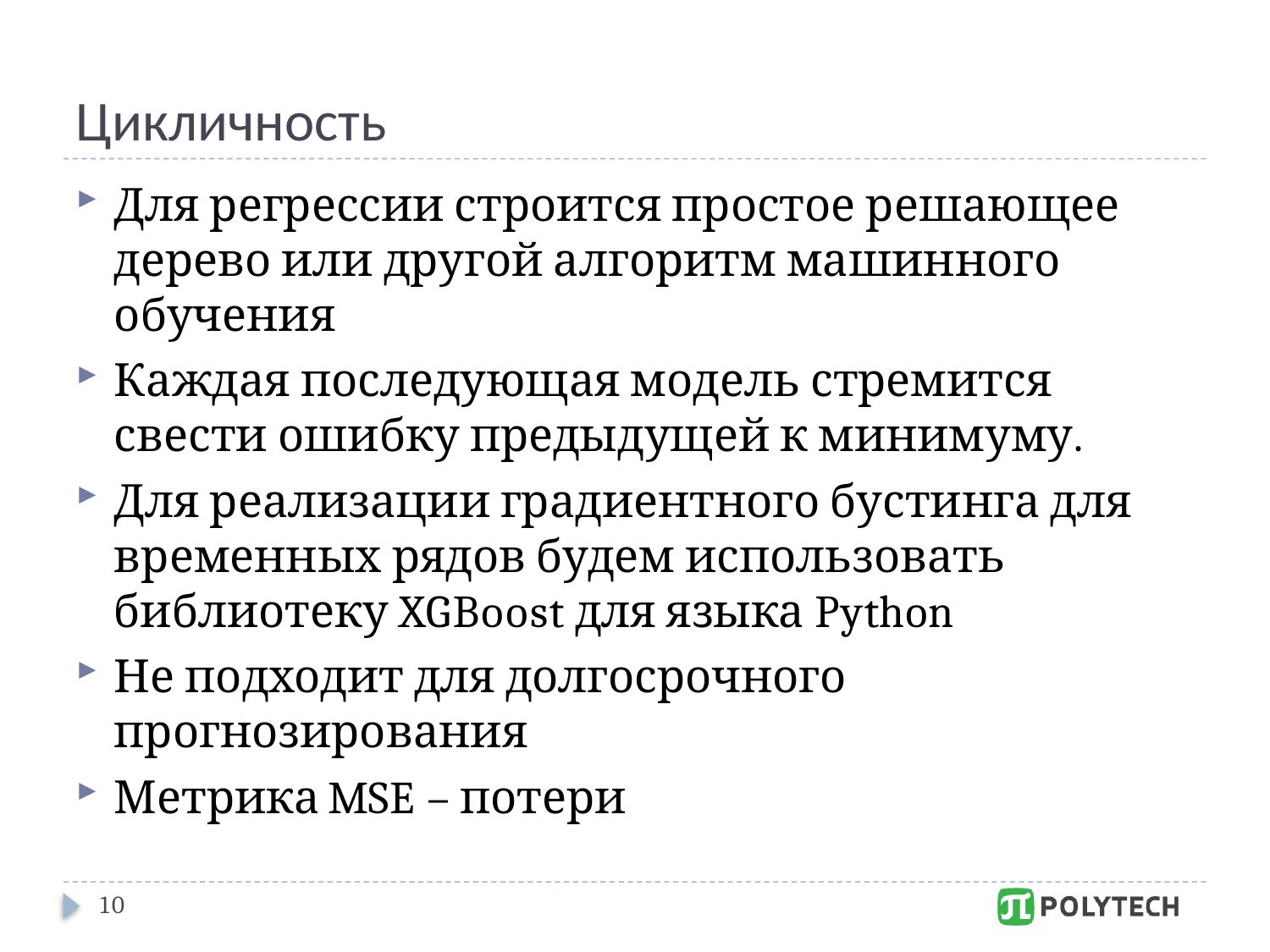

# Цикличность
Для регрессии строится простое решающее дерево или другой алгоритм машинного обучения
Каждая последующая модель стремится свести ошибку предыдущей к минимуму.
Для реализации градиентного бустинга для временных рядов будем использовать библиотеку XGBoost для языка Python
Не подходит для долгосрочного прогнозирования
Метрика MSE – потери
10